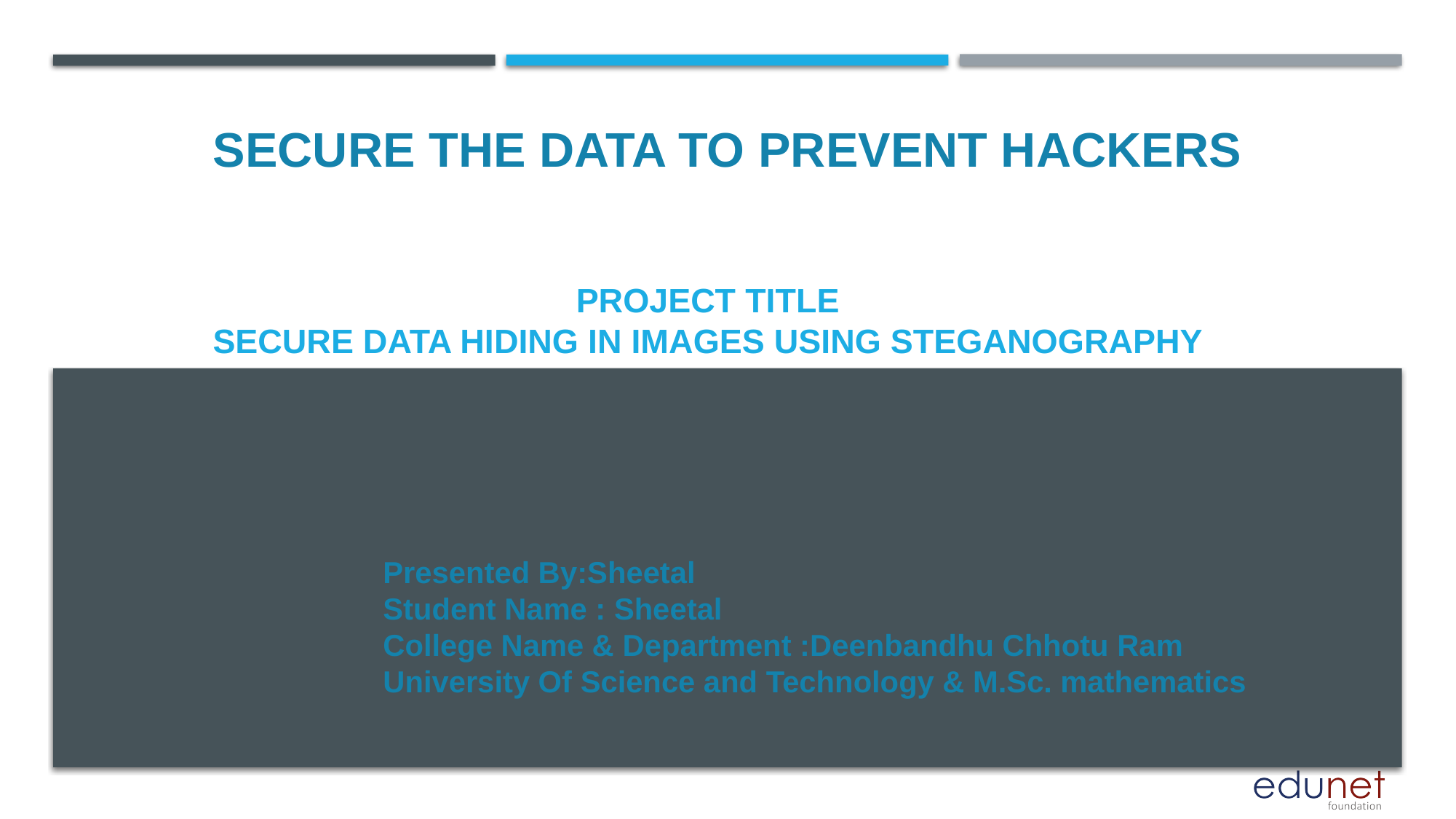

SECURE THE DATA TO PREVENT HACKERS
# PROJECT TITLE SECURE DATA HIDING IN IMAGES USING STEGANOGRAPHY
Presented By:Sheetal
Student Name : Sheetal
College Name & Department :Deenbandhu Chhotu Ram University Of Science and Technology & M.Sc. mathematics